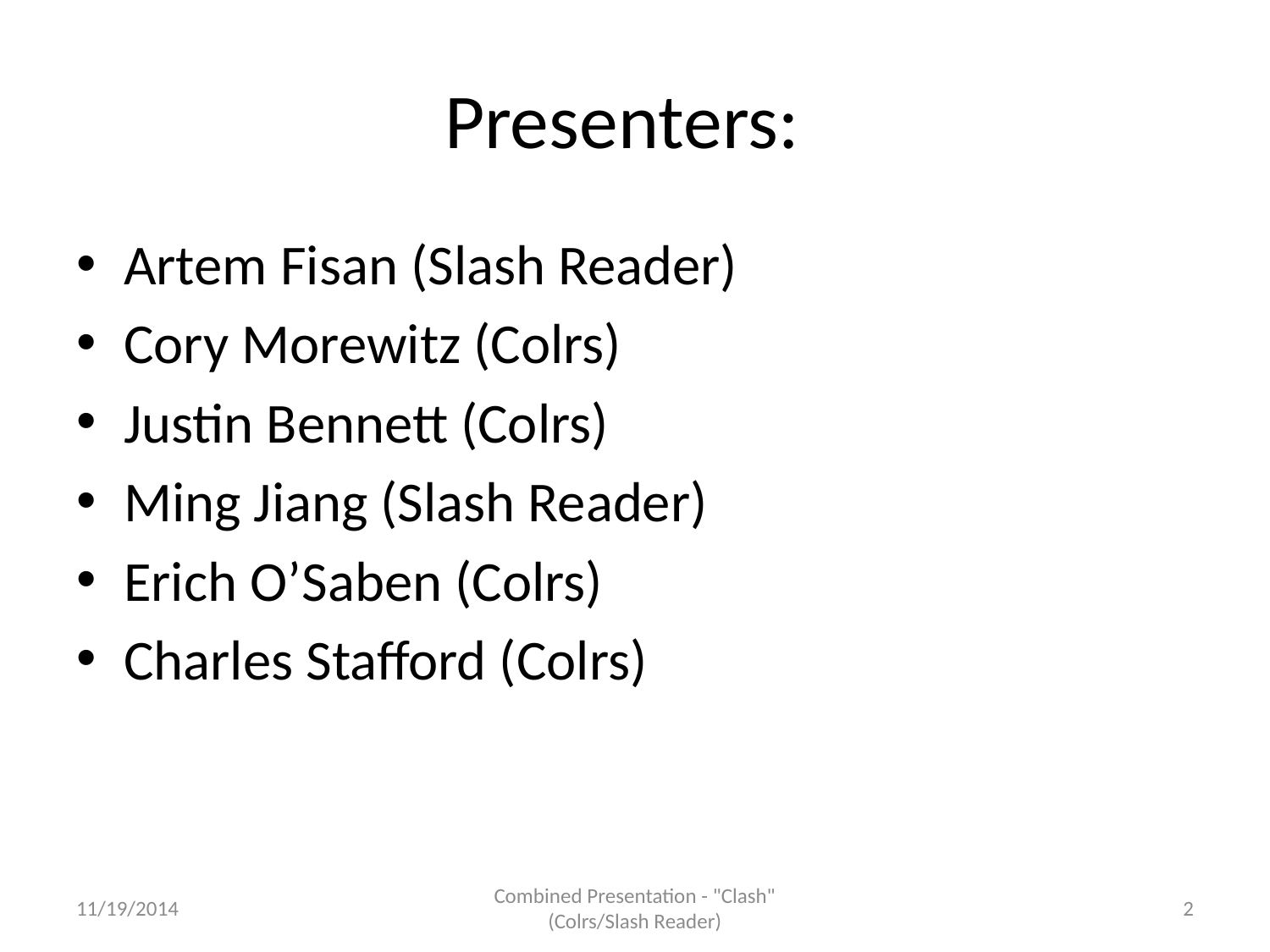

# Presenters:
Artem Fisan (Slash Reader)
Cory Morewitz (Colrs)
Justin Bennett (Colrs)
Ming Jiang (Slash Reader)
Erich O’Saben (Colrs)
Charles Stafford (Colrs)

11/19/2014
Combined Presentation - "Clash" (Colrs/Slash Reader)
2